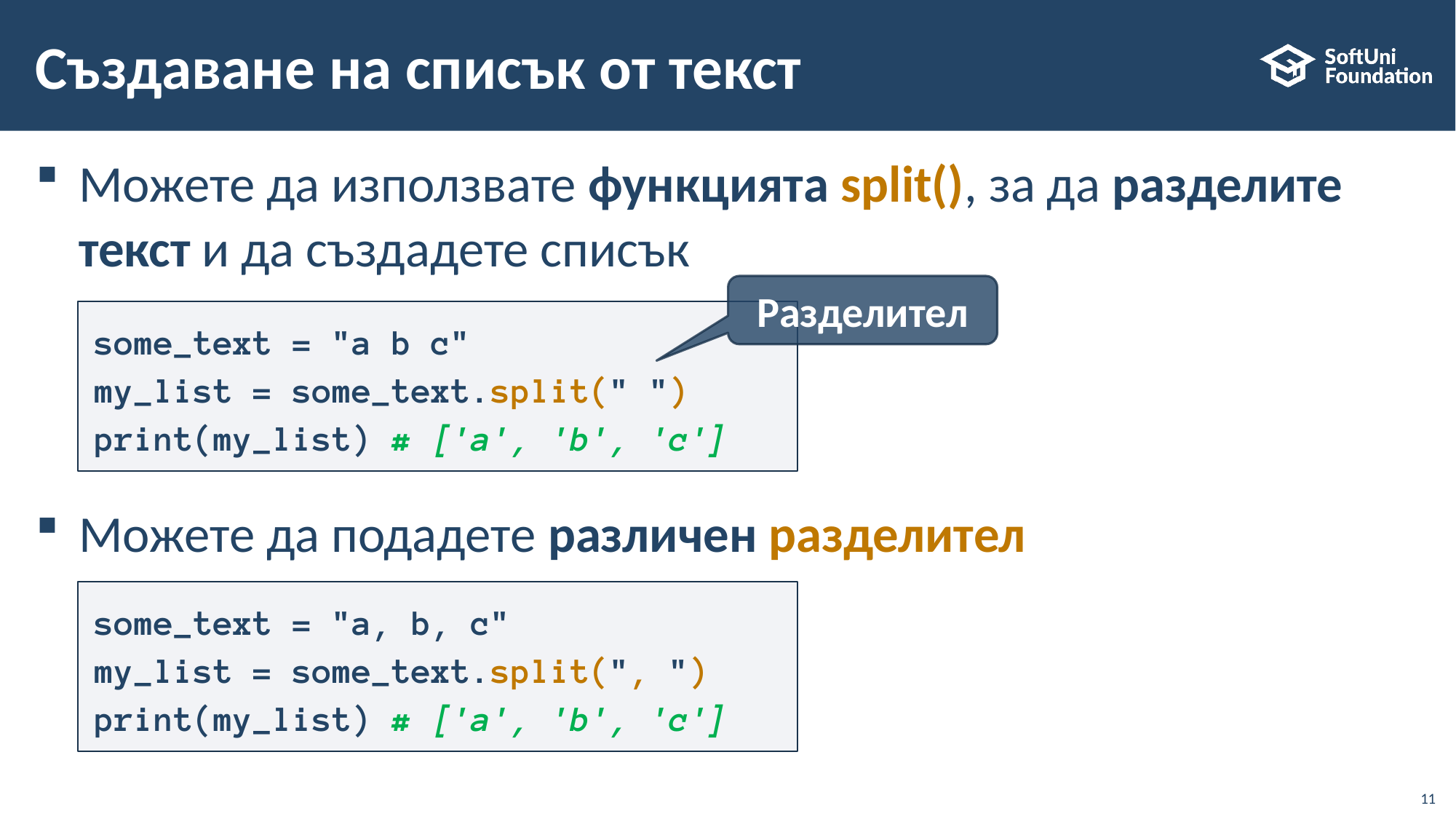

# Създаване на списък от текст
Можете да използвате функцията split(), за да разделите текст и да създадете списък

Можете да подадете различен разделител
Разделител
some_text = "a b c"
my_list = some_text.split(" ")
print(my_list) # ['a', 'b', 'c']
some_text = "a, b, c"
my_list = some_text.split(", ")
print(my_list) # ['a', 'b', 'c']
11